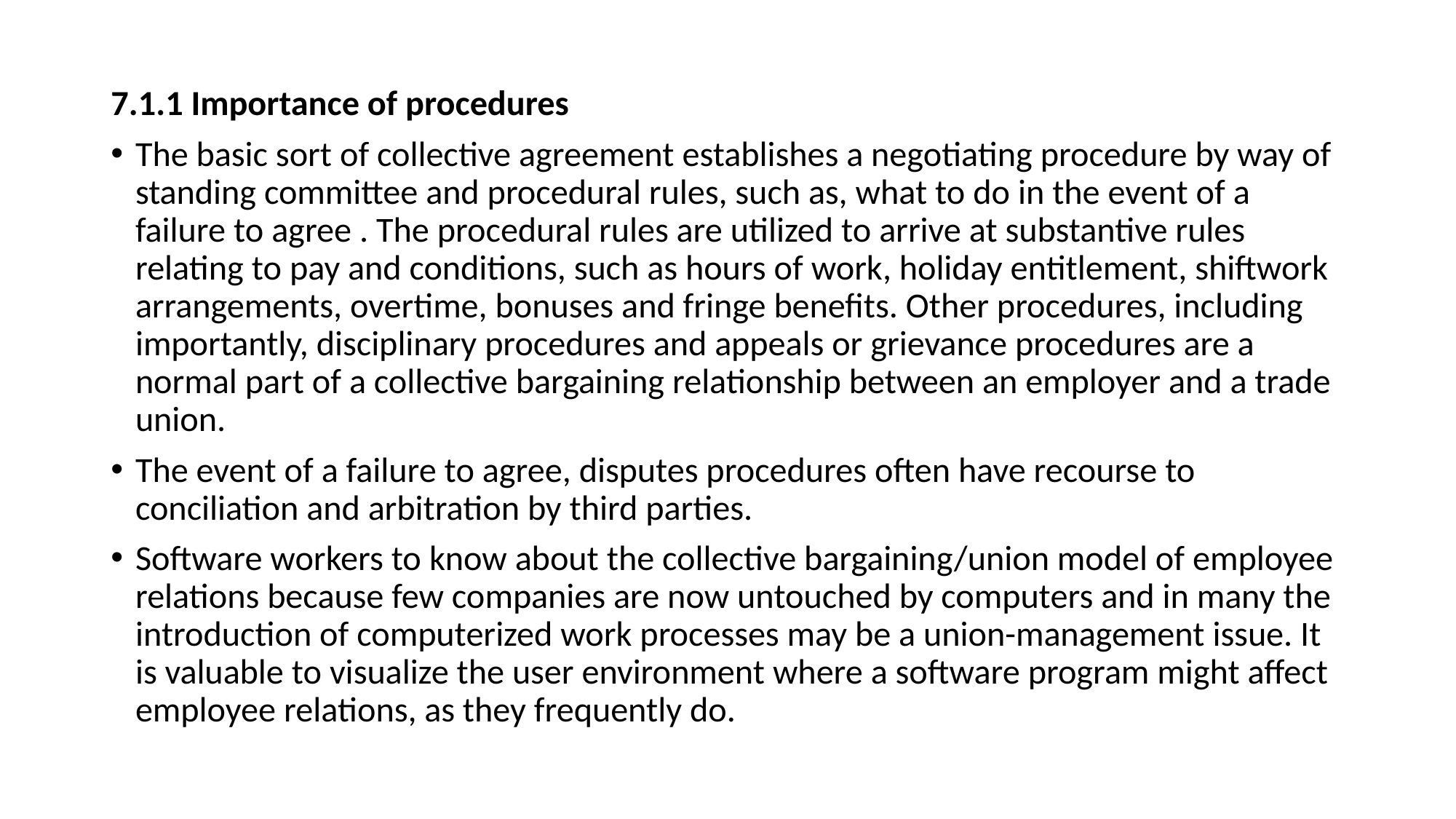

7.1.1 Importance of procedures
The basic sort of collective agreement establishes a negotiating procedure by way of standing committee and procedural rules, such as, what to do in the event of a failure to agree . The procedural rules are utilized to arrive at substantive rules relating to pay and conditions, such as hours of work, holiday entitlement, shiftwork arrangements, overtime, bonuses and fringe benefits. Other procedures, including importantly, disciplinary procedures and appeals or grievance procedures are a normal part of a collective bargaining relationship between an employer and a trade union.
The event of a failure to agree, disputes procedures often have recourse to conciliation and arbitration by third parties.
Software workers to know about the collective bargaining/union model of employee relations because few companies are now untouched by computers and in many the introduction of computerized work processes may be a union-management issue. It is valuable to visualize the user environment where a software program might affect employee relations, as they frequently do.